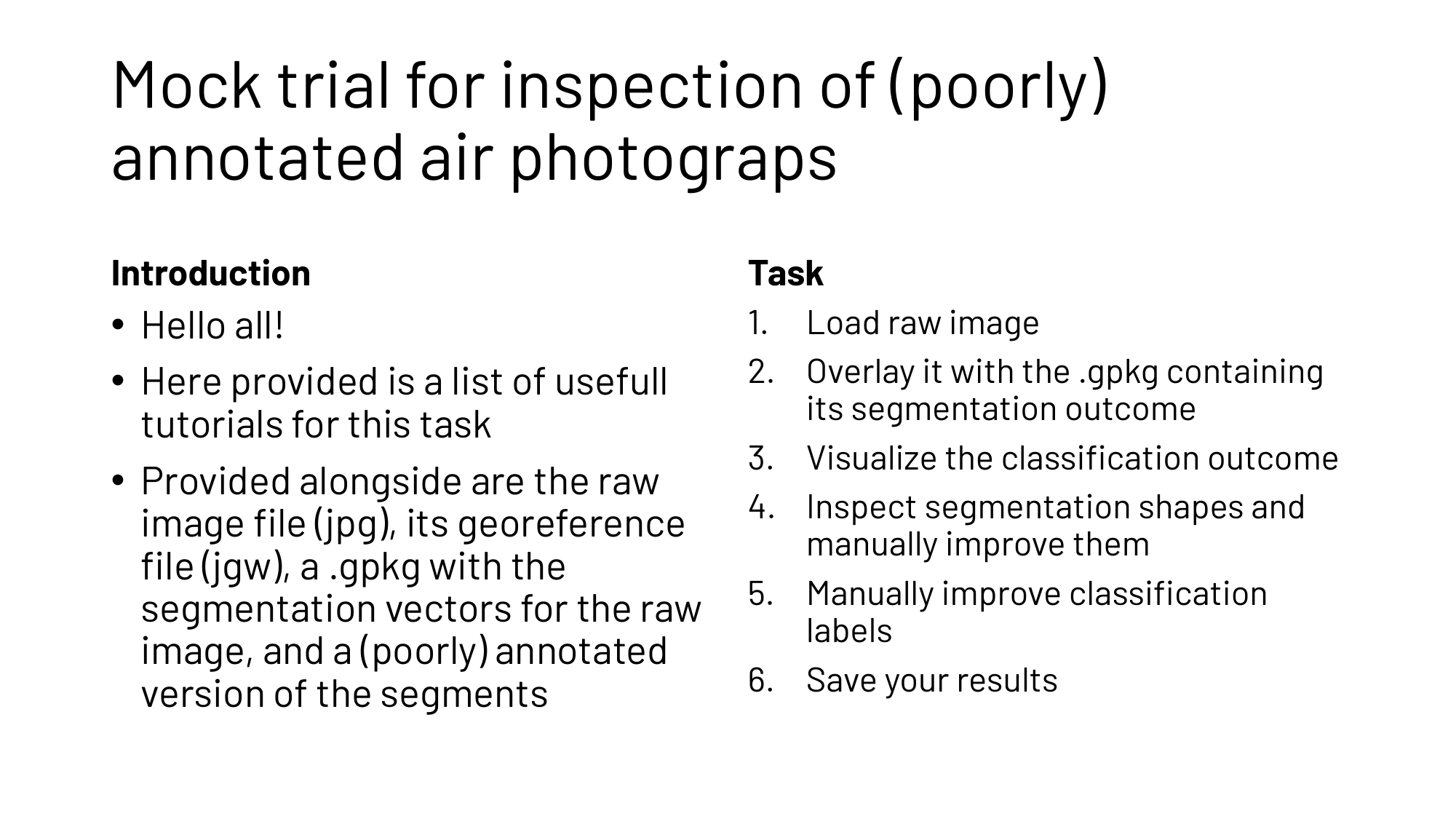

# Mock trial for inspection of (poorly) annotated air photograps
Introduction
Task
Hello all!
Here provided is a list of usefull tutorials for this task
Provided alongside are the raw image file (jpg), its georeference file (jgw), a .gpkg with the segmentation vectors for the raw image, and a (poorly) annotated version of the segments

Load raw image
Overlay it with the .gpkg containing its segmentation outcome
Visualize the classification outcome
Inspect segmentation shapes and manually improve them
Manually improve classification labels
Save your results